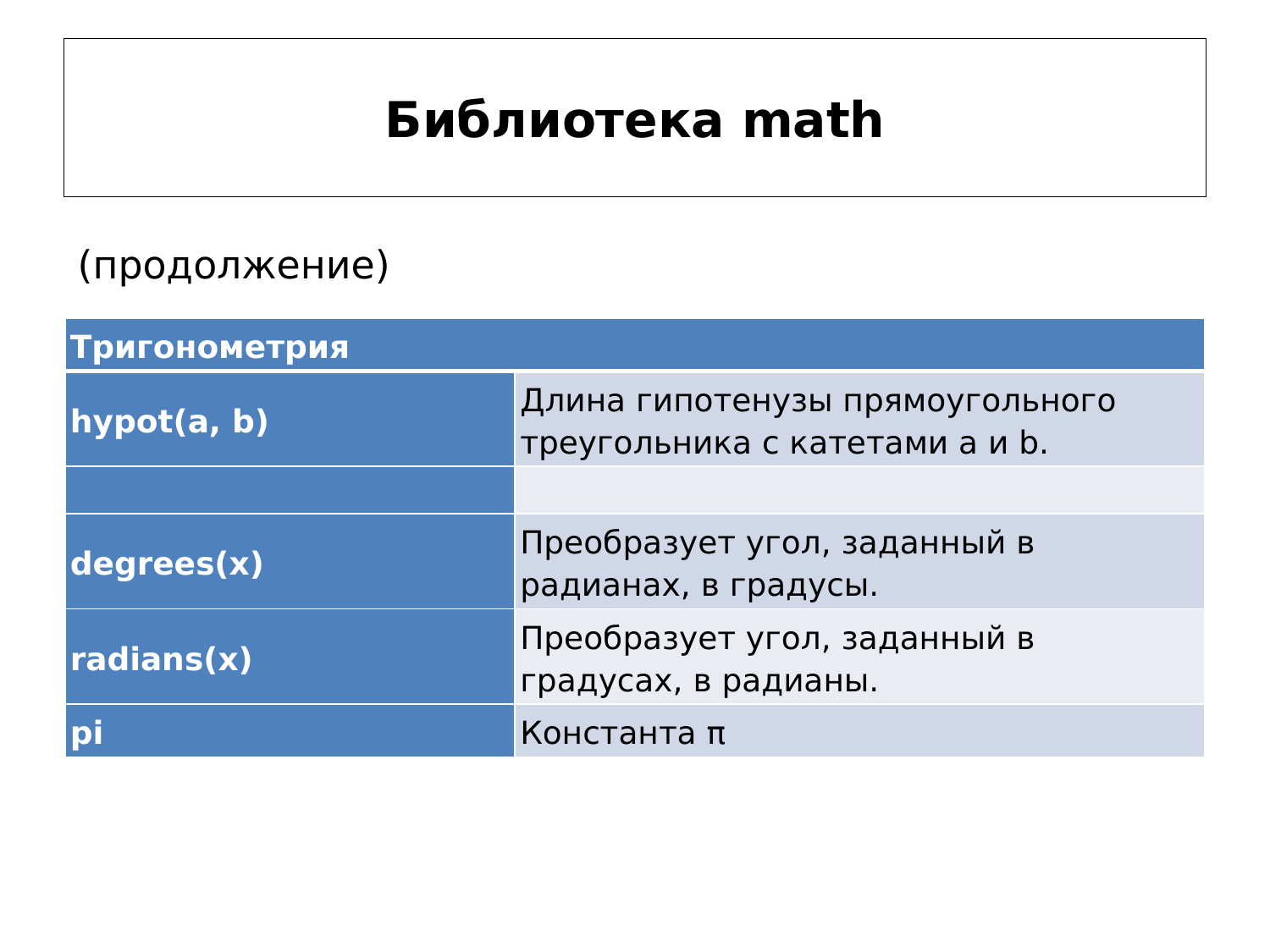

# Библиотека math
(продолжение)
| Тригонометрия |  |
| --- | --- |
| hypot(a, b) | Длина гипотенузы прямоугольного треугольника с катетами a и b. |
|  |  |
| degrees(x) | Преобразует угол, заданный в радианах, в градусы. |
| radians(x) | Преобразует угол, заданный в градусах, в радианы. |
| pi | Константа π |